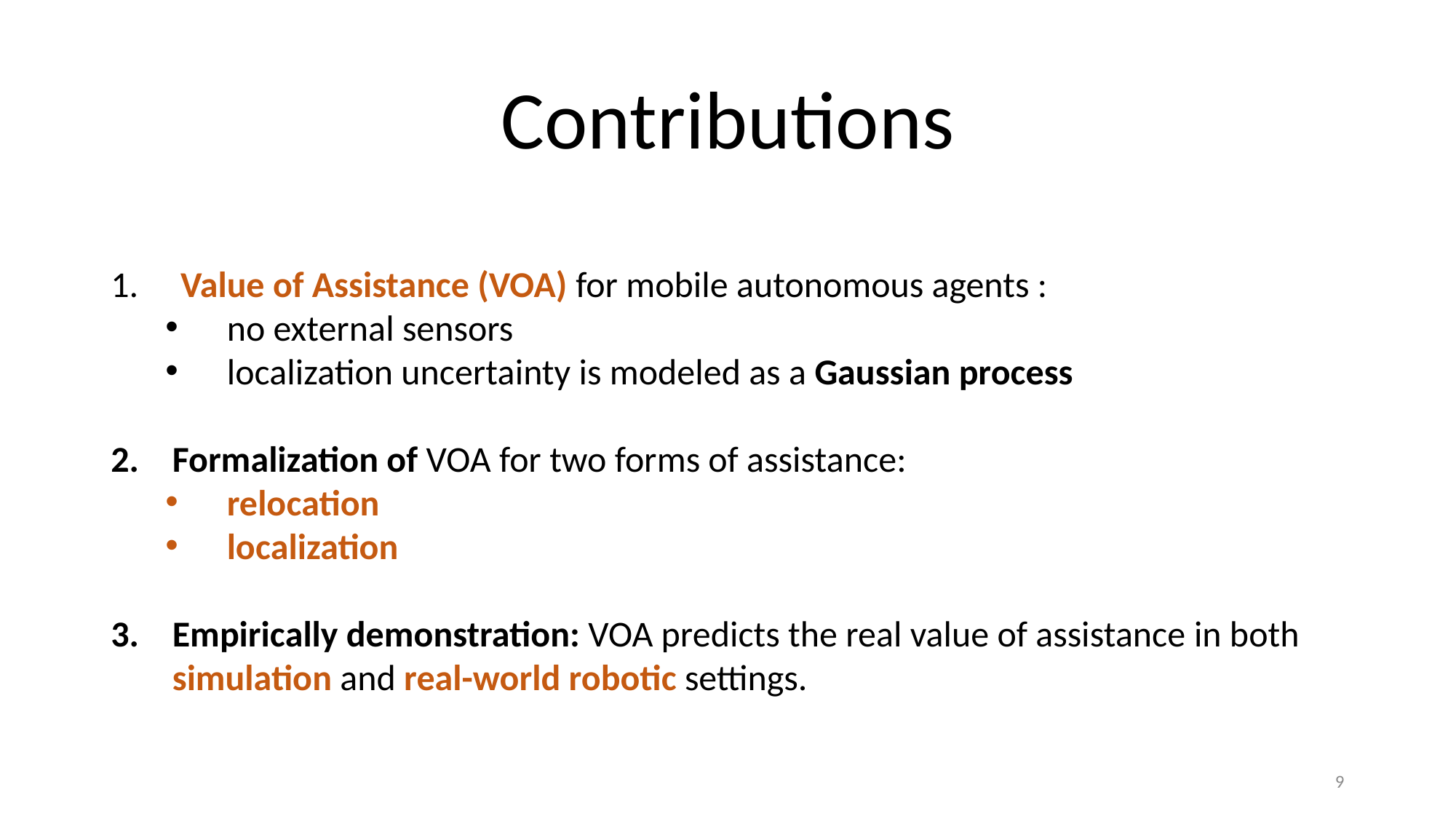

# Contributions
 Value of Assistance (VOA) for mobile autonomous agents :
no external sensors
localization uncertainty is modeled as a Gaussian process
Formalization of VOA for two forms of assistance:
relocation
localization
Empirically demonstration: VOA predicts the real value of assistance in both simulation and real-world robotic settings.
9